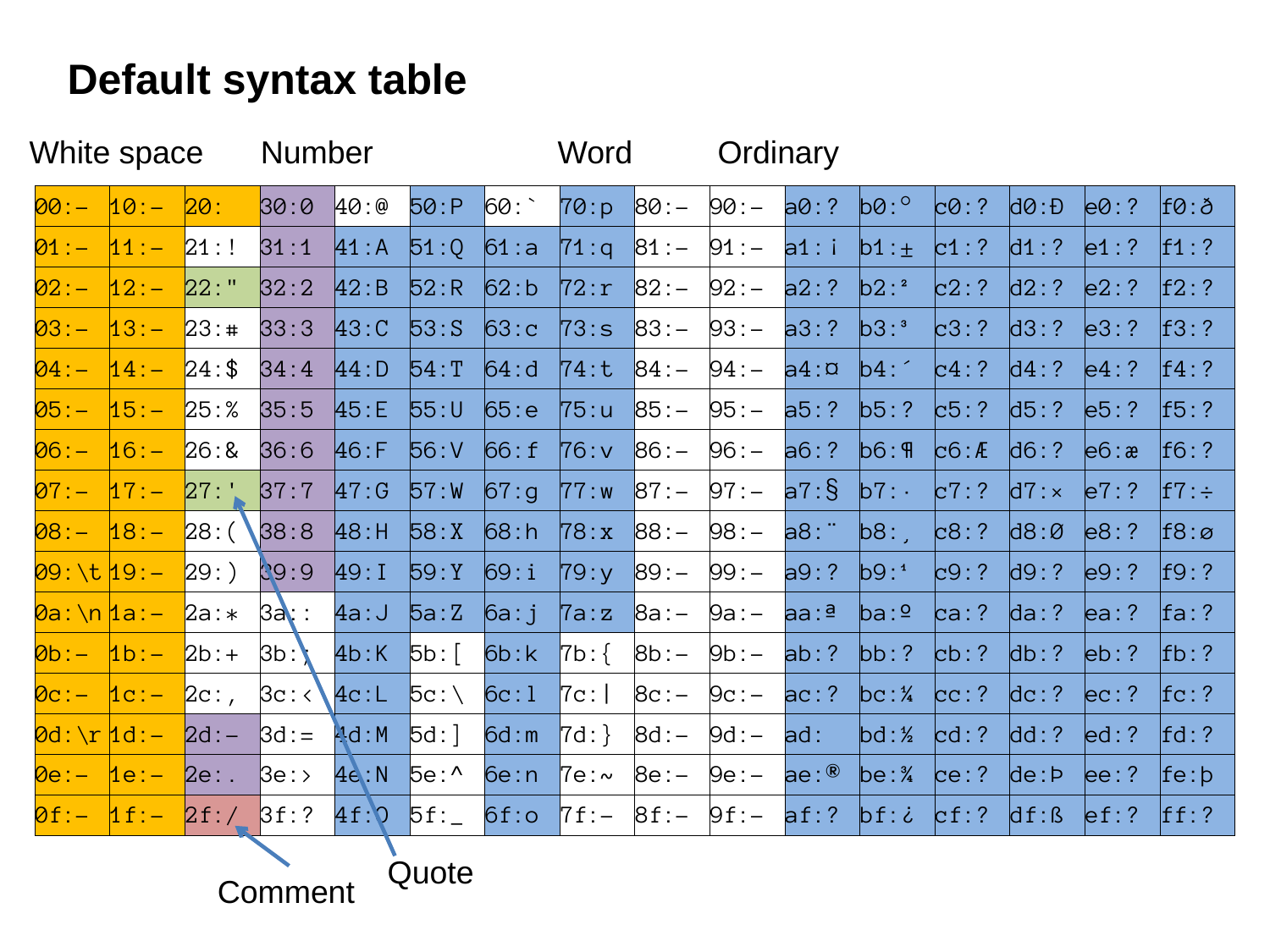

Default syntax table
White space
Number
Word
Ordinary
| 00:- | 10:- | 20: | 30:0 | 40:@ | 50:P | 60:` | 70:p | 80:- | 90:- | a0:? | b0:° | c0:? | d0:Ð | e0:? | f0:ð |
| --- | --- | --- | --- | --- | --- | --- | --- | --- | --- | --- | --- | --- | --- | --- | --- |
| 01:- | 11:- | 21:! | 31:1 | 41:A | 51:Q | 61:a | 71:q | 81:- | 91:- | a1:¡ | b1:± | c1:? | d1:? | e1:? | f1:? |
| 02:- | 12:- | 22:" | 32:2 | 42:B | 52:R | 62:b | 72:r | 82:- | 92:- | a2:? | b2:² | c2:? | d2:? | e2:? | f2:? |
| 03:- | 13:- | 23:# | 33:3 | 43:C | 53:S | 63:c | 73:s | 83:- | 93:- | a3:? | b3:³ | c3:? | d3:? | e3:? | f3:? |
| 04:- | 14:- | 24:$ | 34:4 | 44:D | 54:T | 64:d | 74:t | 84:- | 94:- | a4:¤ | b4:´ | c4:? | d4:? | e4:? | f4:? |
| 05:- | 15:- | 25:% | 35:5 | 45:E | 55:U | 65:e | 75:u | 85:- | 95:- | a5:? | b5:? | c5:? | d5:? | e5:? | f5:? |
| 06:- | 16:- | 26:& | 36:6 | 46:F | 56:V | 66:f | 76:v | 86:- | 96:- | a6:? | b6:¶ | c6:Æ | d6:? | e6:æ | f6:? |
| 07:- | 17:- | 27:' | 37:7 | 47:G | 57:W | 67:g | 77:w | 87:- | 97:- | a7:§ | b7:· | c7:? | d7:× | e7:? | f7:÷ |
| 08:- | 18:- | 28:( | 38:8 | 48:H | 58:X | 68:h | 78:x | 88:- | 98:- | a8:¨ | b8:¸ | c8:? | d8:Ø | e8:? | f8:ø |
| 09:\t | 19:- | 29:) | 39:9 | 49:I | 59:Y | 69:i | 79:y | 89:- | 99:- | a9:? | b9:¹ | c9:? | d9:? | e9:? | f9:? |
| 0a:\n | 1a:- | 2a:\* | 3a:: | 4a:J | 5a:Z | 6a:j | 7a:z | 8a:- | 9a:- | aa:ª | ba:º | ca:? | da:? | ea:? | fa:? |
| 0b:- | 1b:- | 2b:+ | 3b:; | 4b:K | 5b:[ | 6b:k | 7b:{ | 8b:- | 9b:- | ab:? | bb:? | cb:? | db:? | eb:? | fb:? |
| 0c:- | 1c:- | 2c:, | 3c:< | 4c:L | 5c:\ | 6c:l | 7c:| | 8c:- | 9c:- | ac:? | bc:¼ | cc:? | dc:? | ec:? | fc:? |
| 0d:\r | 1d:- | 2d:- | 3d:= | 4d:M | 5d:] | 6d:m | 7d:} | 8d:- | 9d:- | ad:­ | bd:½ | cd:? | dd:? | ed:? | fd:? |
| 0e:- | 1e:- | 2e:. | 3e:> | 4e:N | 5e:^ | 6e:n | 7e:~ | 8e:- | 9e:- | ae:® | be:¾ | ce:? | de:Þ | ee:? | fe:þ |
| 0f:- | 1f:- | 2f:/ | 3f:? | 4f:O | 5f:\_ | 6f:o | 7f:- | 8f:- | 9f:- | af:? | bf:¿ | cf:? | df:ß | ef:? | ff:? |
Quote
Comment